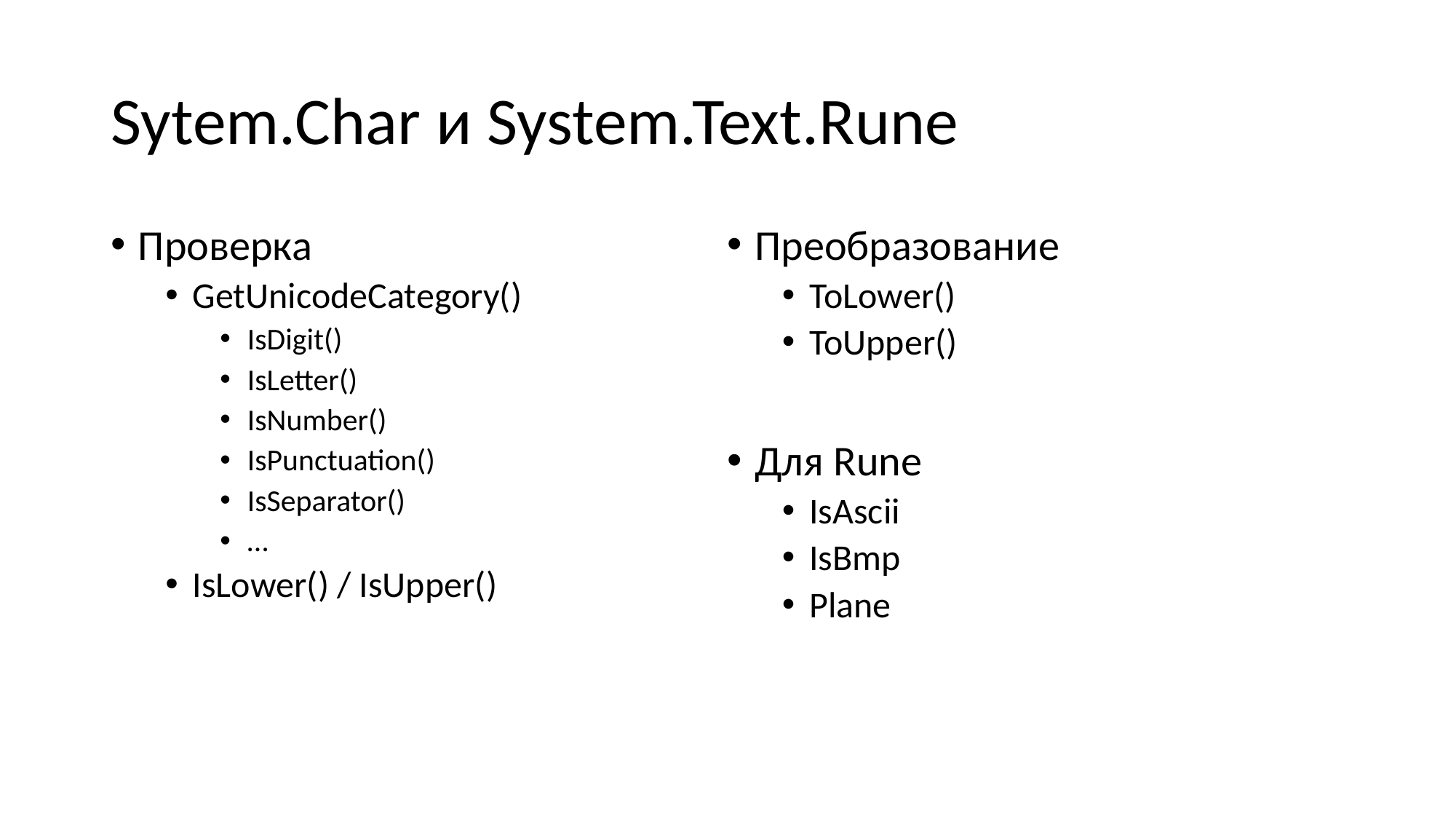

# Sytem.Char и System.Text.Rune
Проверка
GetUnicodeCategory()
IsDigit()
IsLetter()
IsNumber()
IsPunctuation()
IsSeparator()
…
IsLower() / IsUpper()

Преобразование
ToLower()
ToUpper()

Для Rune
IsAscii
IsBmp
Plane